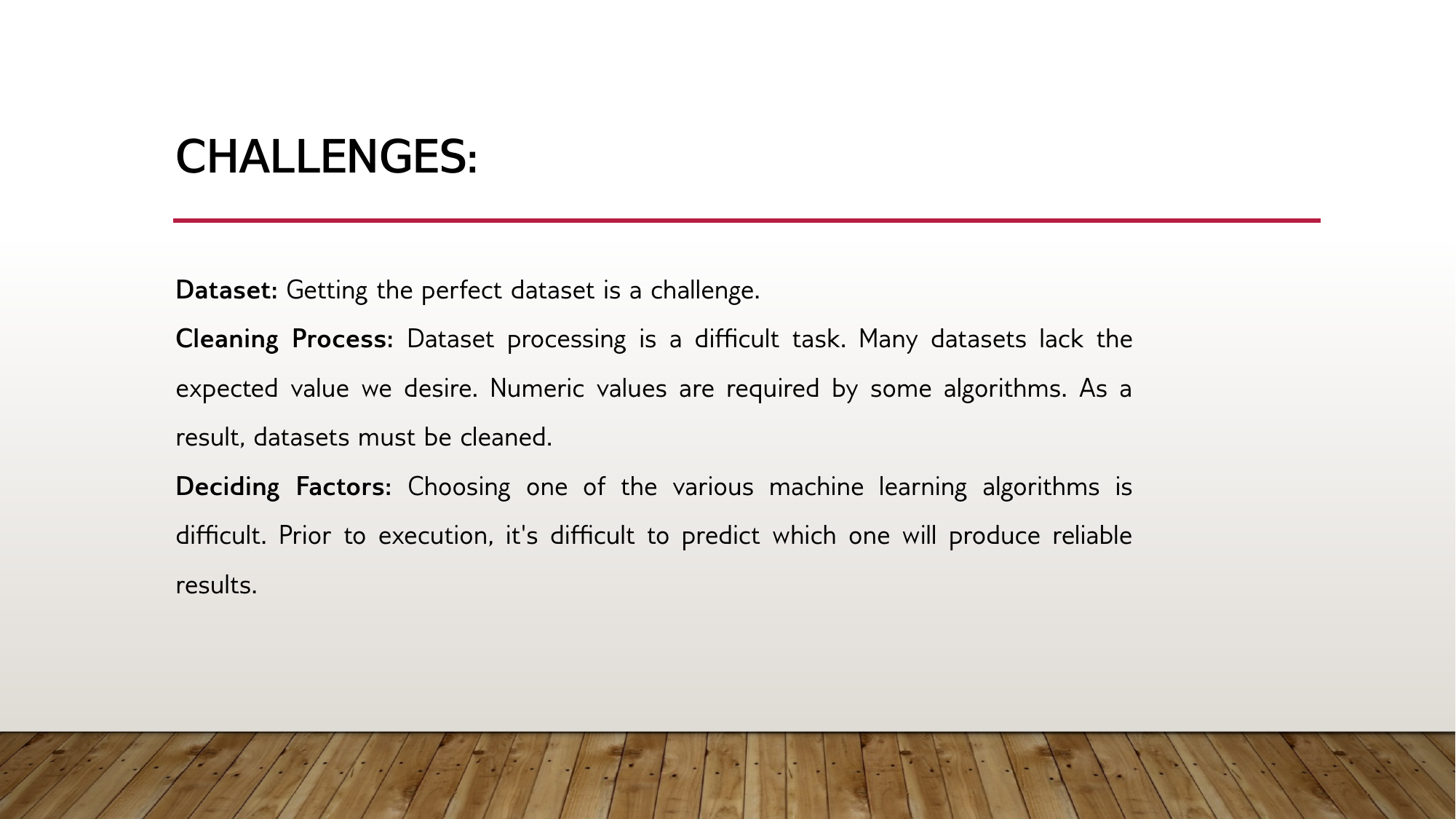

# Challenges:
Dataset: Getting the perfect dataset is a challenge.
Cleaning Process: Dataset processing is a difficult task. Many datasets lack the expected value we desire. Numeric values are required by some algorithms. As a result, datasets must be cleaned.
Deciding Factors: Choosing one of the various machine learning algorithms is difficult. Prior to execution, it's difficult to predict which one will produce reliable results.